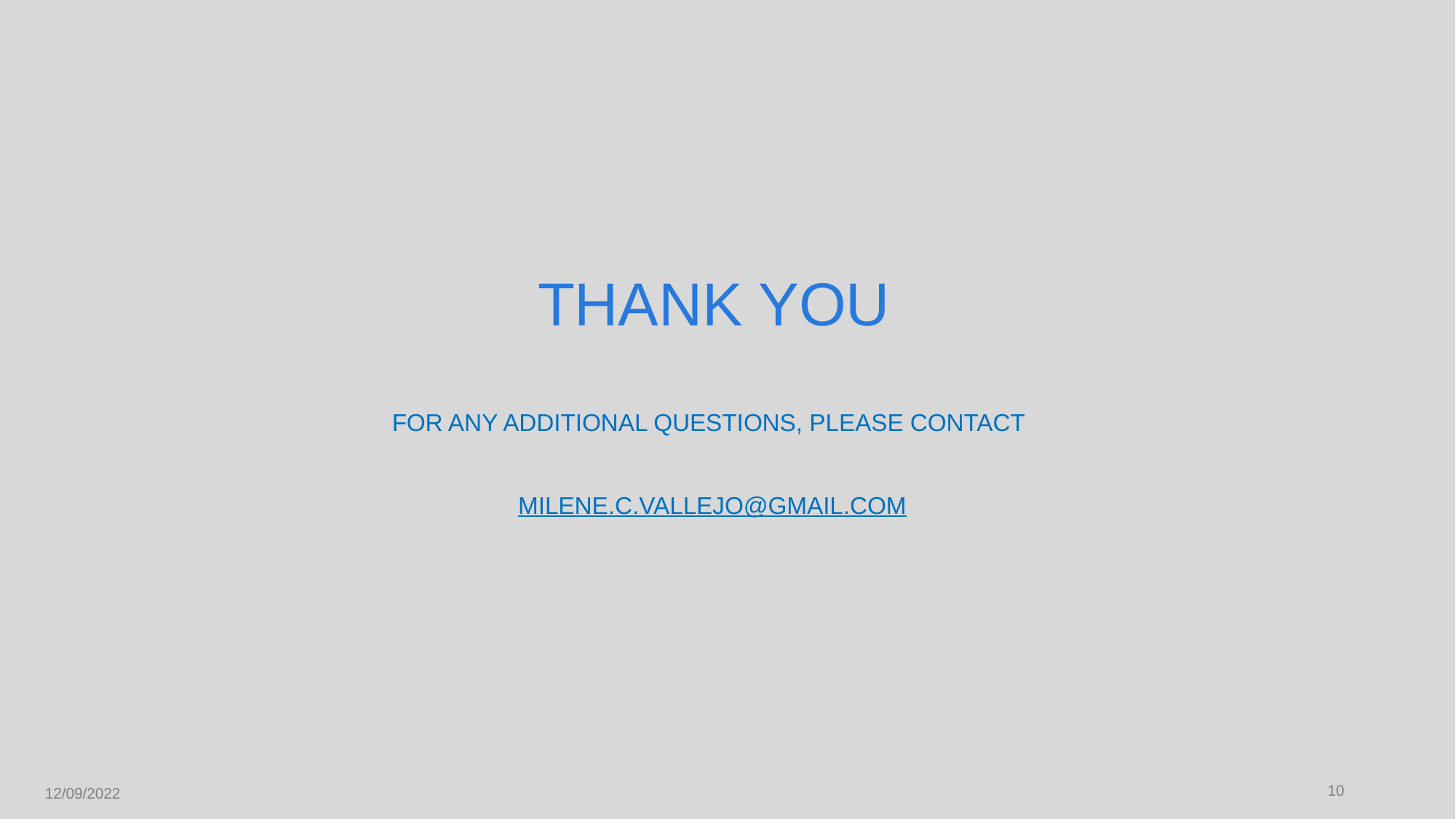

THANK YOU
FOR ANY ADDITIONAL QUESTIONS, PLEASE CONTACT

MILENE.C.VALLEJO@GMAIL.COM
10
12/09/2022